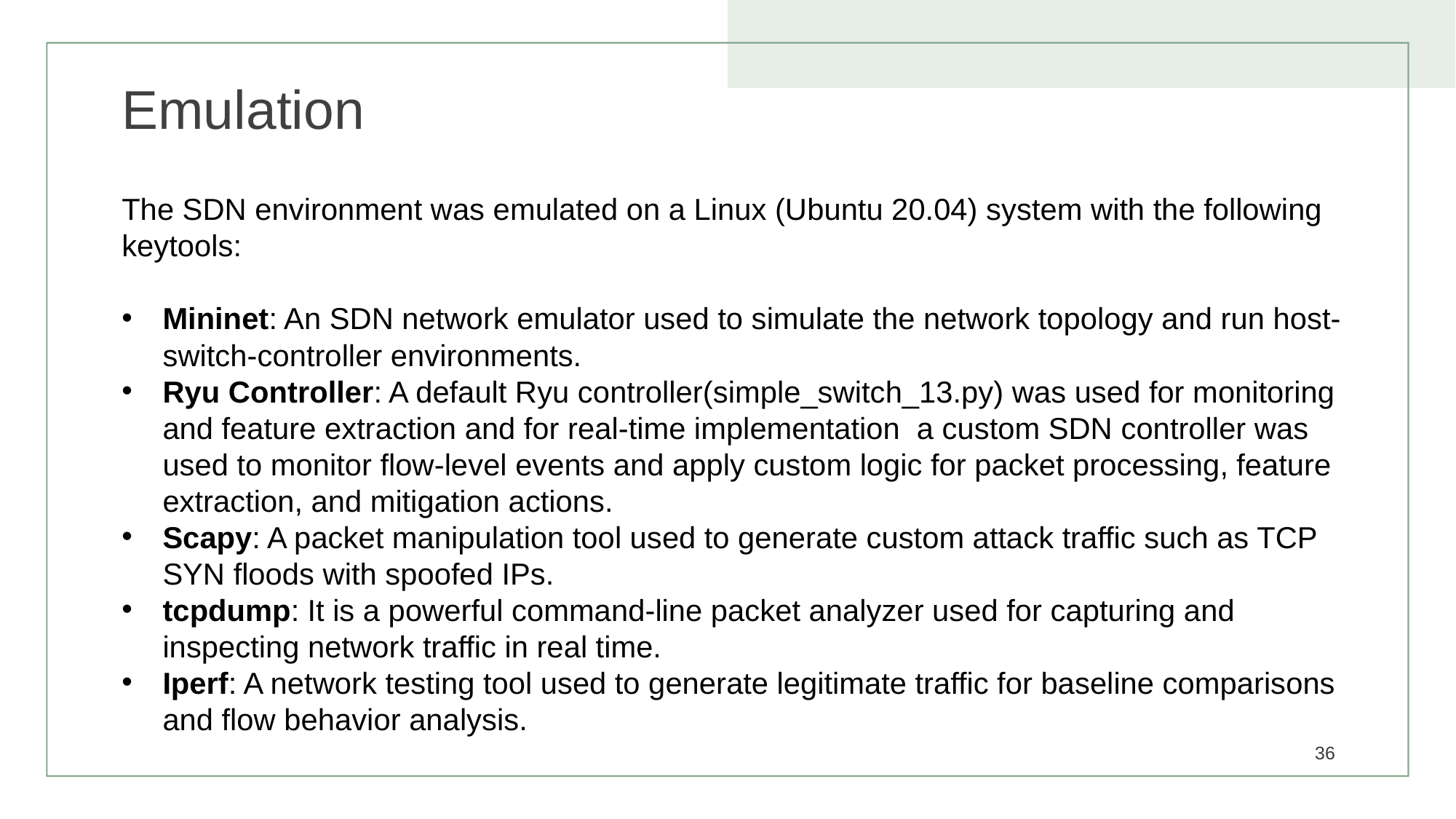

# Emulation
The SDN environment was emulated on a Linux (Ubuntu 20.04) system with the following keytools:

Mininet: An SDN network emulator used to simulate the network topology and run host-switch-controller environments.
Ryu Controller: A default Ryu controller(simple_switch_13.py) was used for monitoring and feature extraction and for real-time implementation  a custom SDN controller was used to monitor flow-level events and apply custom logic for packet processing, feature extraction, and mitigation actions.
Scapy: A packet manipulation tool used to generate custom attack traffic such as TCP SYN floods with spoofed IPs.
tcpdump: It is a powerful command-line packet analyzer used for capturing and inspecting network traffic in real time.
Iperf: A network testing tool used to generate legitimate traffic for baseline comparisons and flow behavior analysis.
36